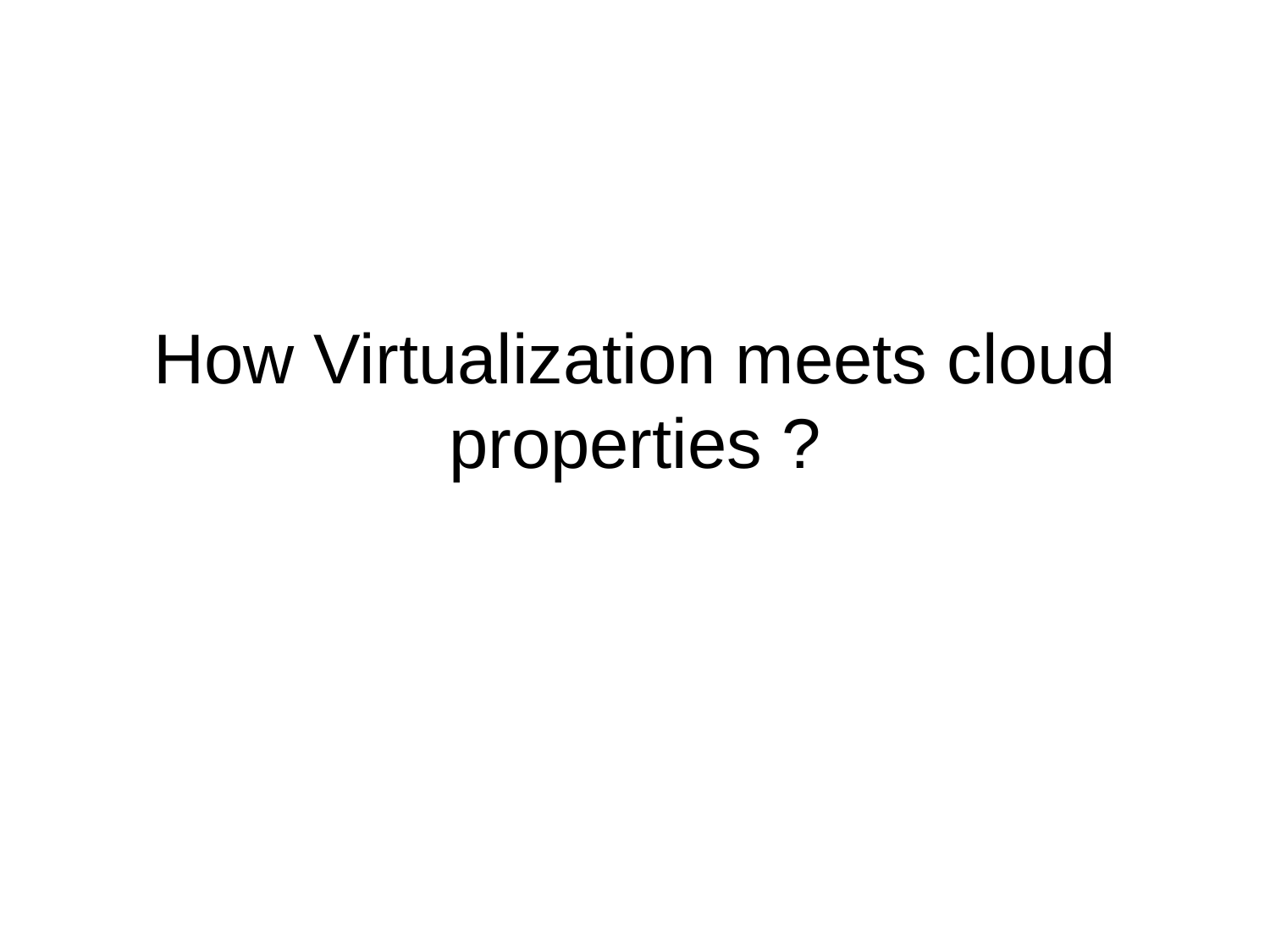

# How Virtualization meets cloud properties ?